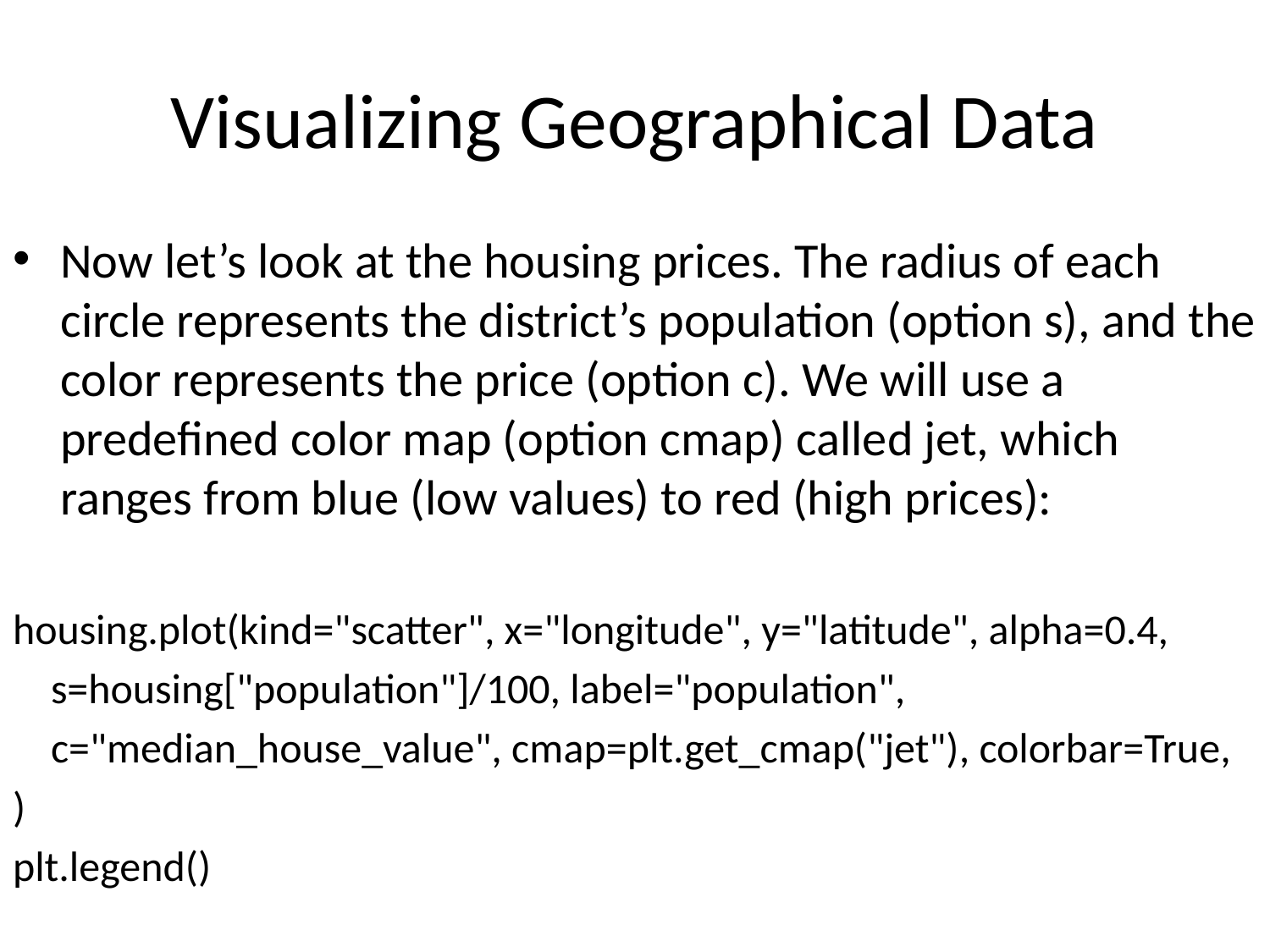

# Visualizing Geographical Data
Now let’s look at the housing prices. The radius of each circle represents the district’s population (option s), and the color represents the price (option c). We will use a predefined color map (option cmap) called jet, which ranges from blue (low values) to red (high prices):

housing.plot(kind="scatter", x="longitude", y="latitude", alpha=0.4,
    s=housing["population"]/100, label="population",
    c="median_house_value", cmap=plt.get_cmap("jet"), colorbar=True,
)
plt.legend()